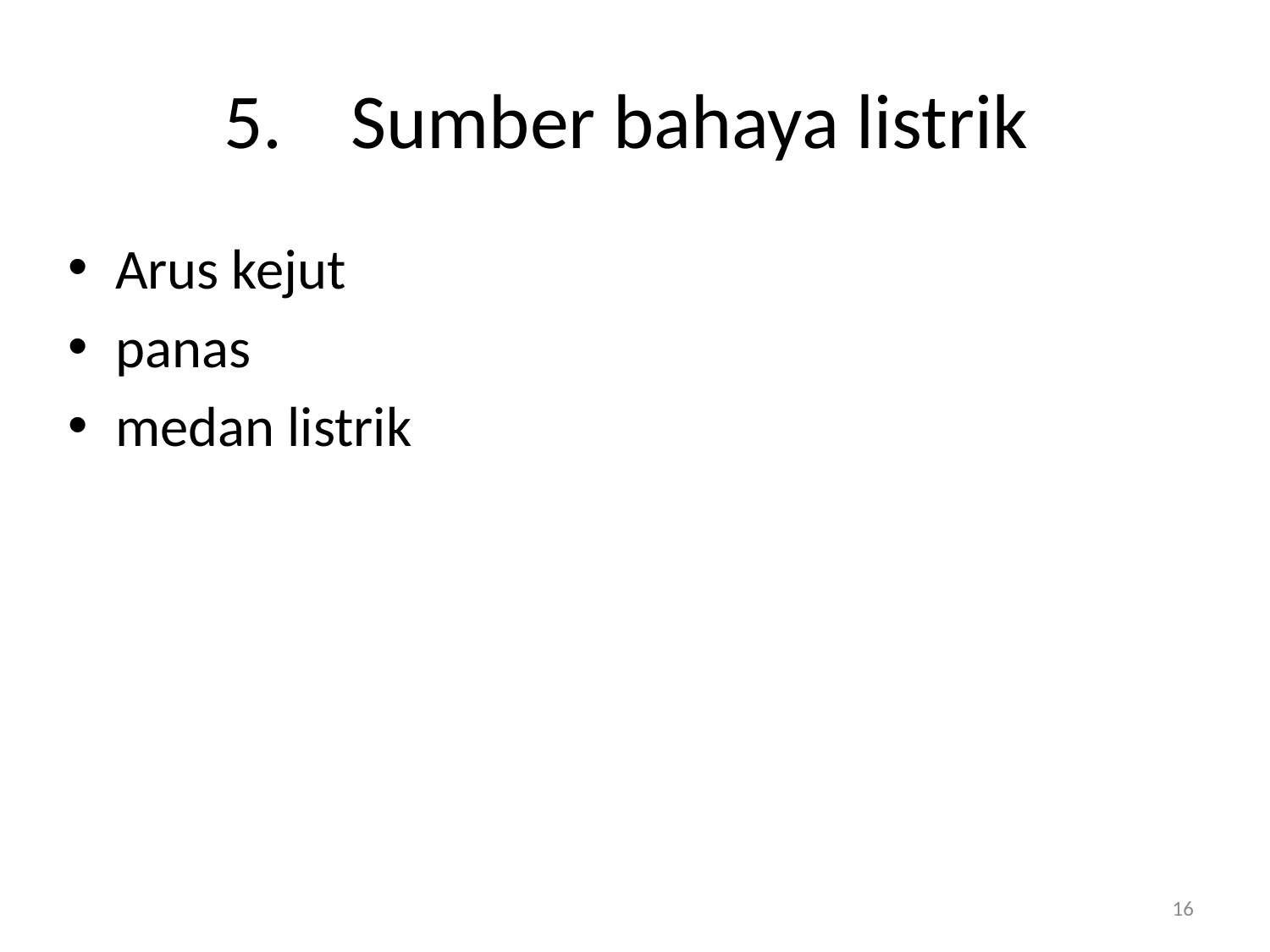

# 5.	Sumber bahaya listrik
Arus kejut
panas
medan listrik

16